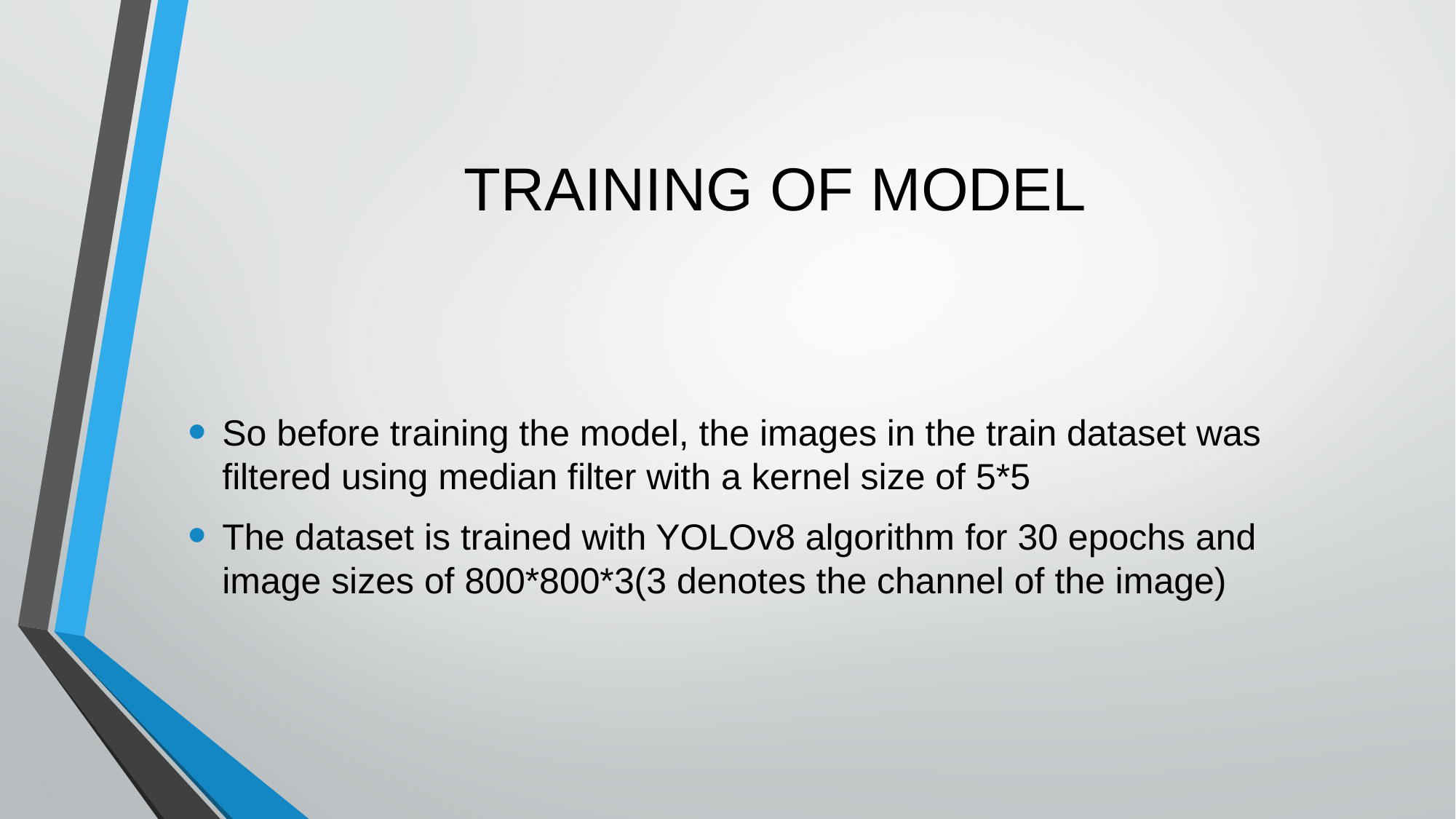

# TRAINING OF MODEL
So before training the model, the images in the train dataset was filtered using median filter with a kernel size of 5*5
The dataset is trained with YOLOv8 algorithm for 30 epochs and image sizes of 800*800*3(3 denotes the channel of the image)